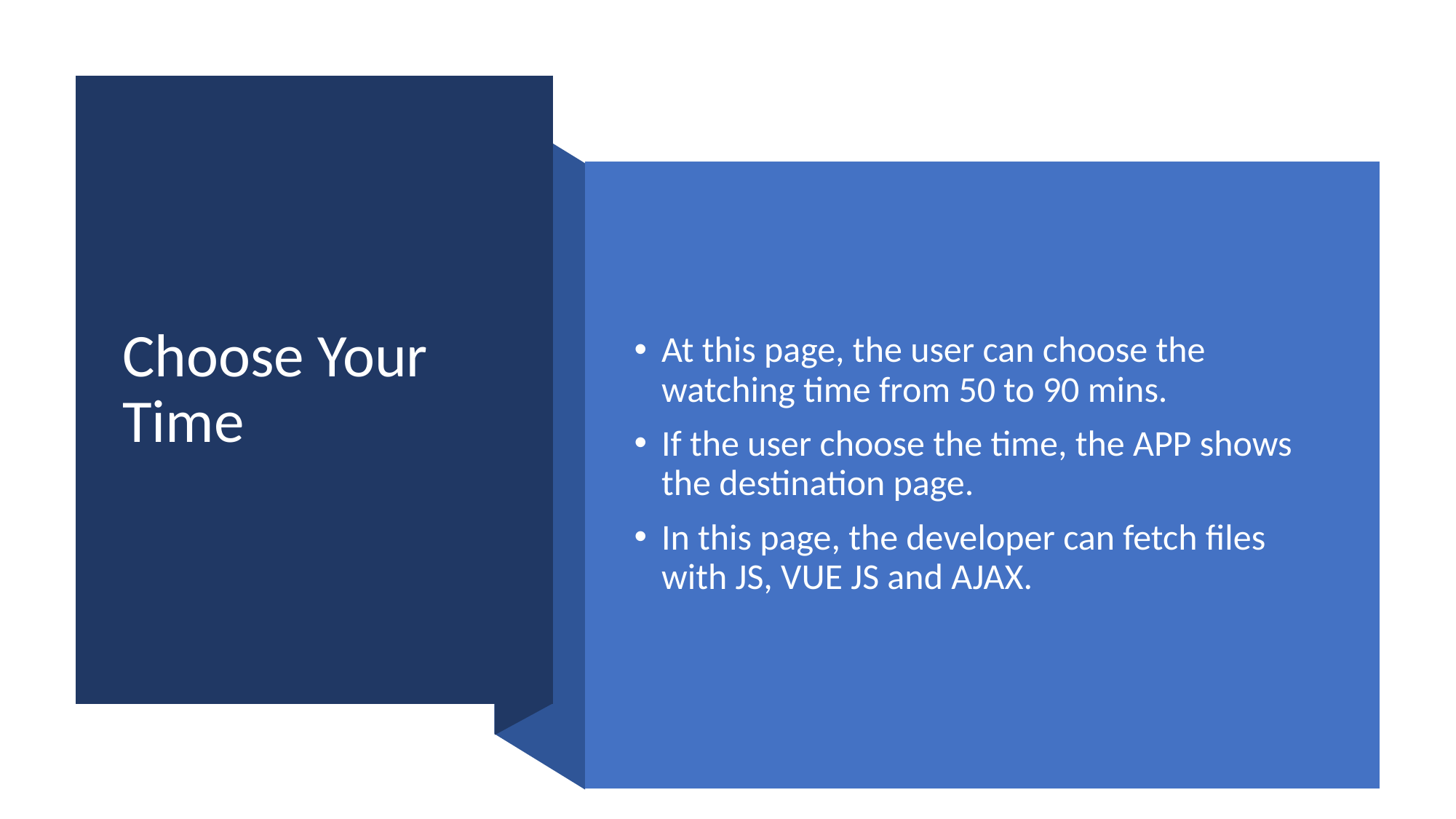

# Choose Your Time

At this page, the user can choose the watching time from 50 to 90 mins.
If the user choose the time, the APP shows the destination page.
In this page, the developer can fetch files with JS, VUE JS and AJAX.